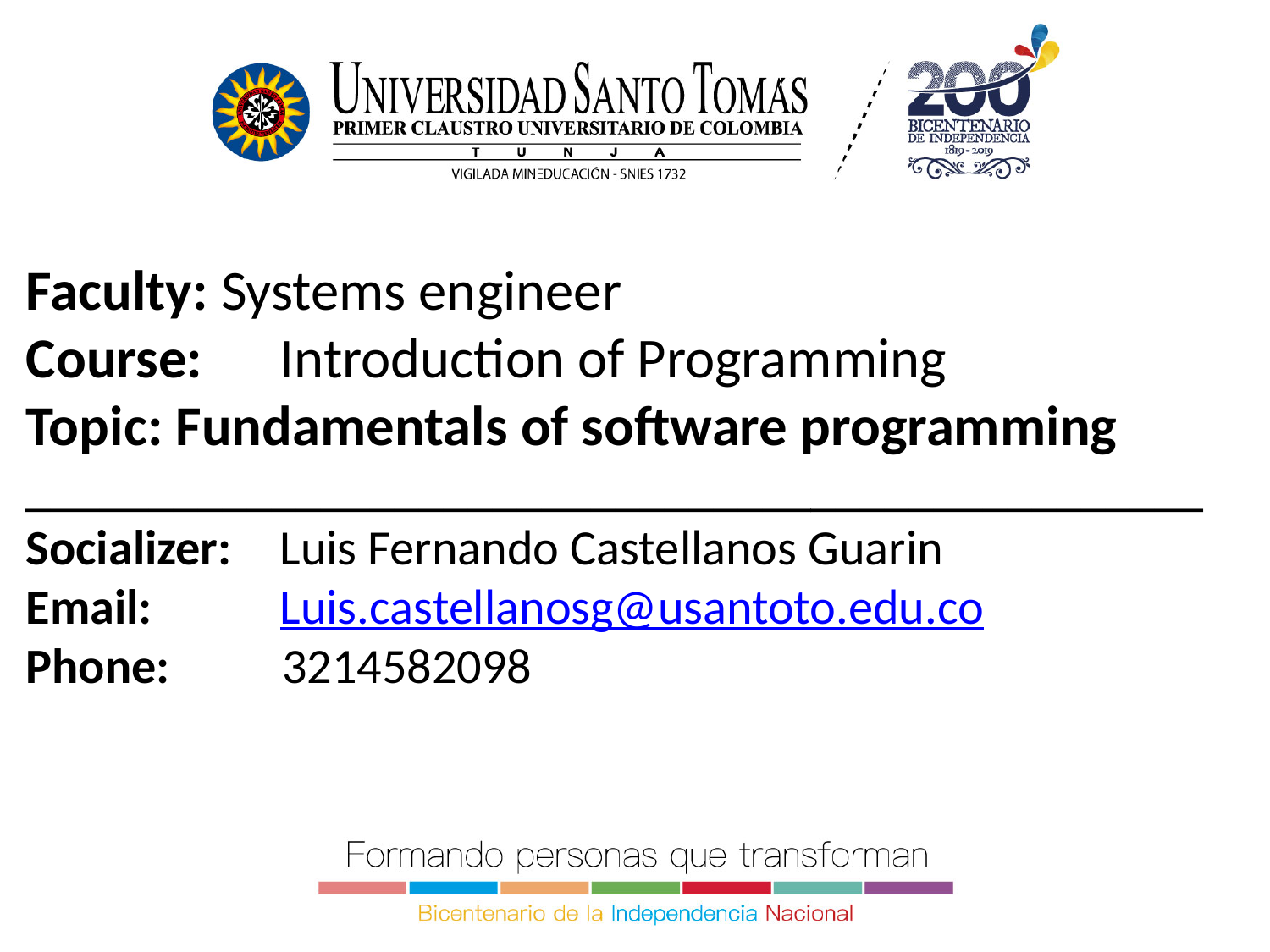

Faculty: Systems engineer
Course:	Introduction of Programming
Topic: Fundamentals of software programming ________________________________________________
Socializer: 	Luis Fernando Castellanos Guarin
Email: 	Luis.castellanosg@usantoto.edu.co
Phone:          3214582098